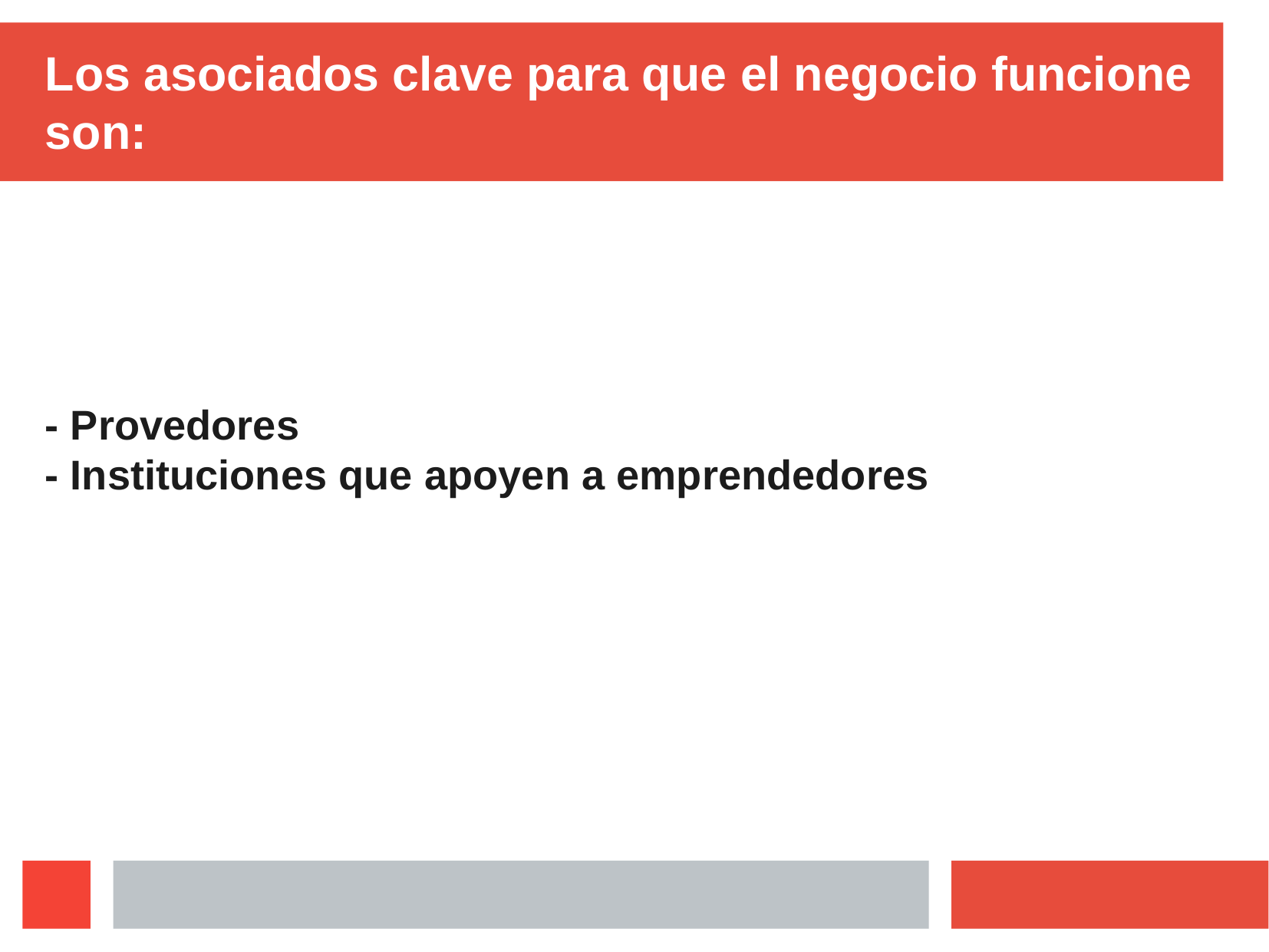

Los asociados clave para que el negocio funcione son:

- Provedores
- Instituciones que apoyen a emprendedores